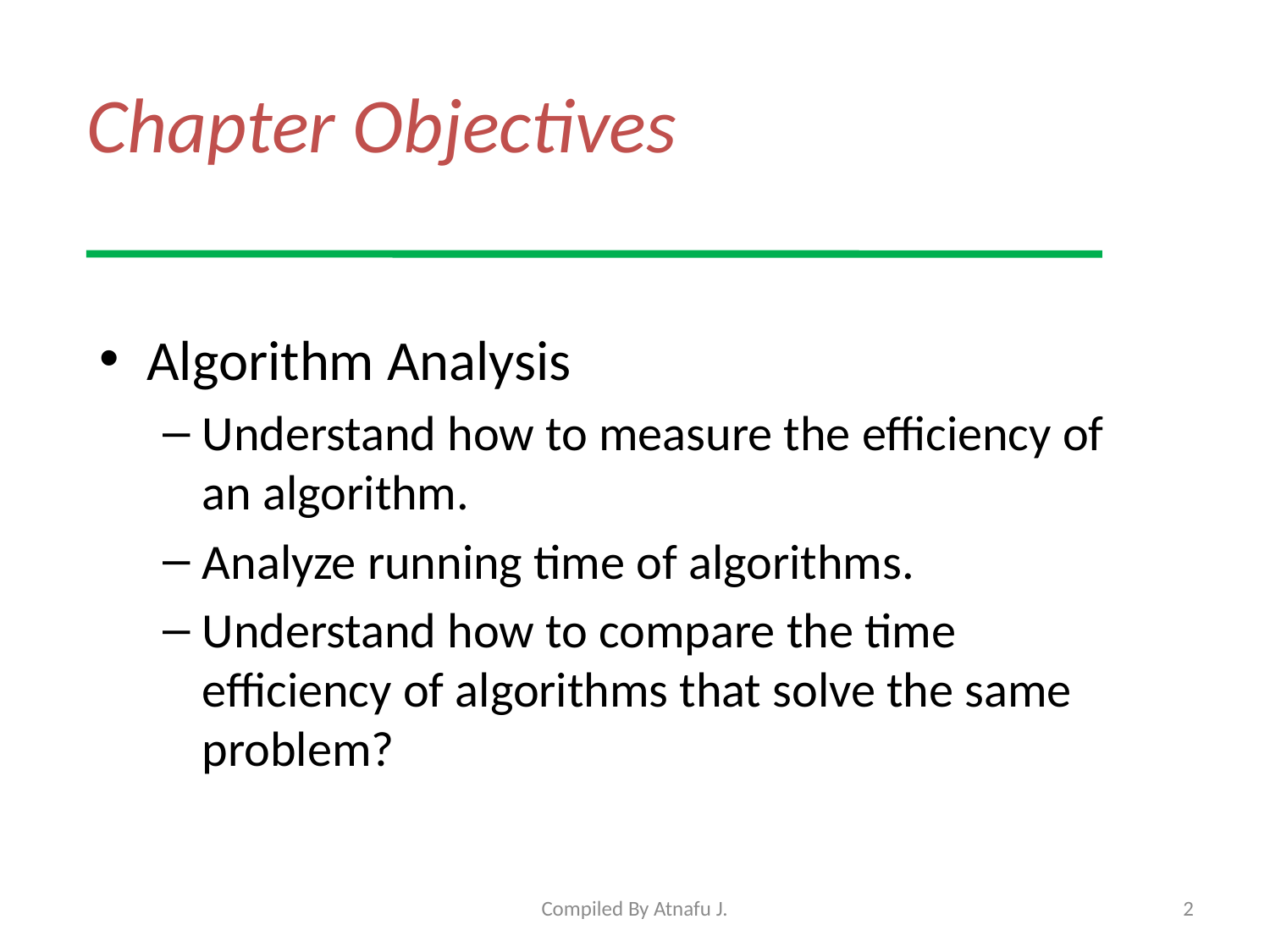

# Chapter Objectives
Algorithm Analysis
Understand how to measure the efficiency of an algorithm.
Analyze running time of algorithms.
Understand how to compare the time efficiency of algorithms that solve the same problem?
Compiled By Atnafu J.
2